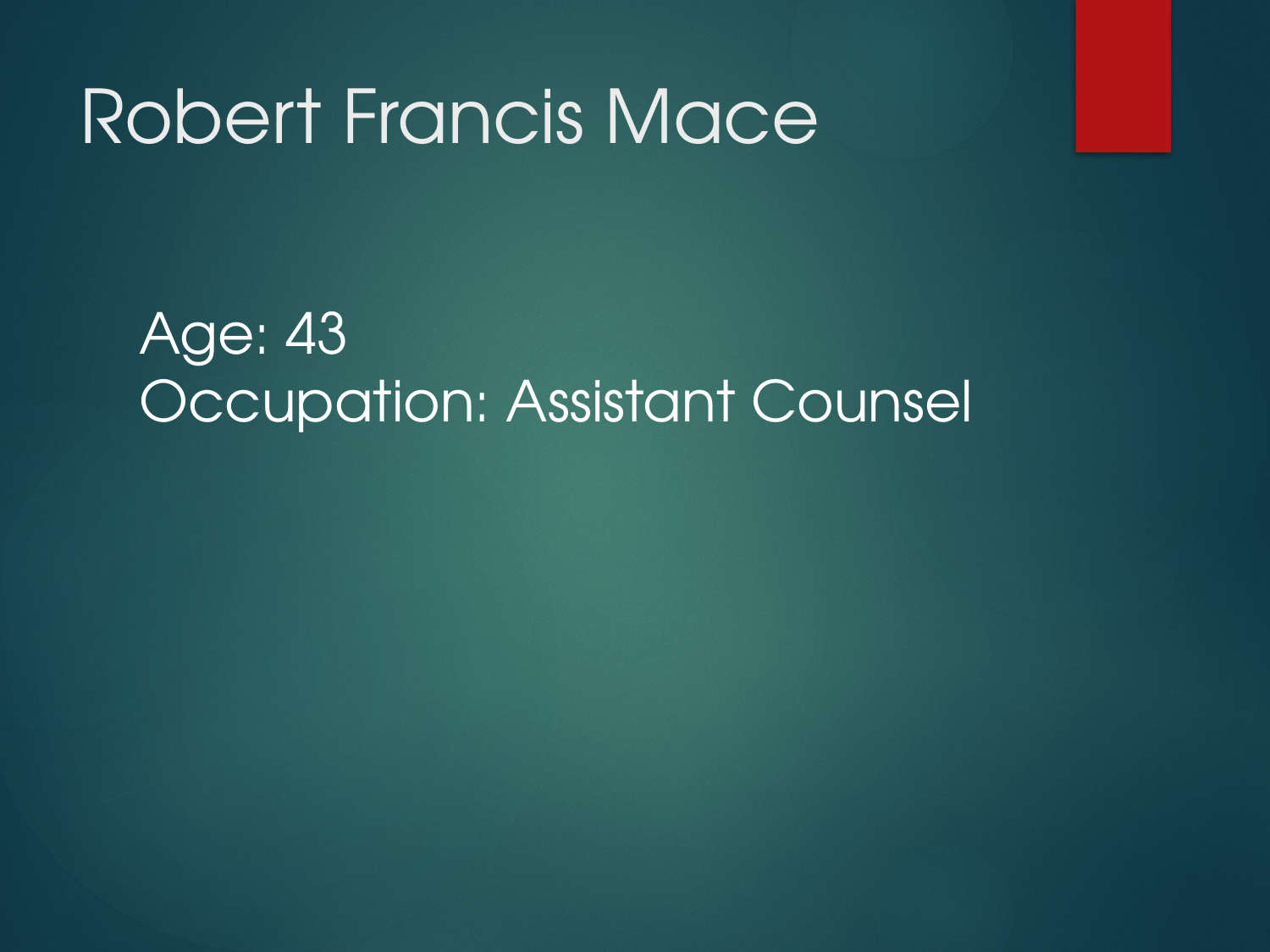

# Robert Francis Mace

Age: 43
Occupation: Assistant Counsel